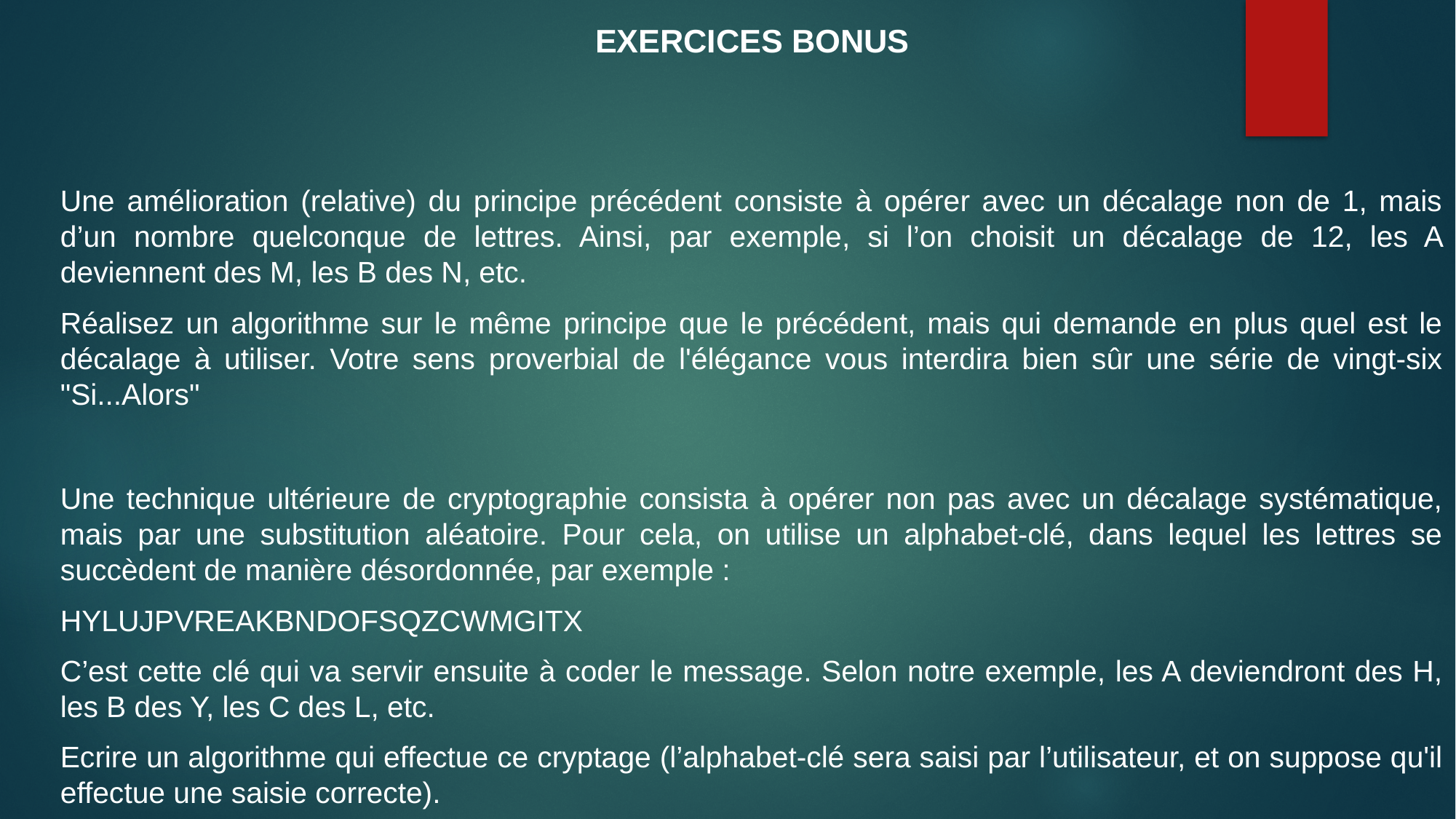

EXERCICES BONUS

Une amélioration (relative) du principe précédent consiste à opérer avec un décalage non de 1, mais d’un nombre quelconque de lettres. Ainsi, par exemple, si l’on choisit un décalage de 12, les A deviennent des M, les B des N, etc.
Réalisez un algorithme sur le même principe que le précédent, mais qui demande en plus quel est le décalage à utiliser. Votre sens proverbial de l'élégance vous interdira bien sûr une série de vingt-six "Si...Alors"

Une technique ultérieure de cryptographie consista à opérer non pas avec un décalage systématique, mais par une substitution aléatoire. Pour cela, on utilise un alphabet-clé, dans lequel les lettres se succèdent de manière désordonnée, par exemple :
HYLUJPVREAKBNDOFSQZCWMGITX
C’est cette clé qui va servir ensuite à coder le message. Selon notre exemple, les A deviendront des H, les B des Y, les C des L, etc.
Ecrire un algorithme qui effectue ce cryptage (l’alphabet-clé sera saisi par l’utilisateur, et on suppose qu'il effectue une saisie correcte).